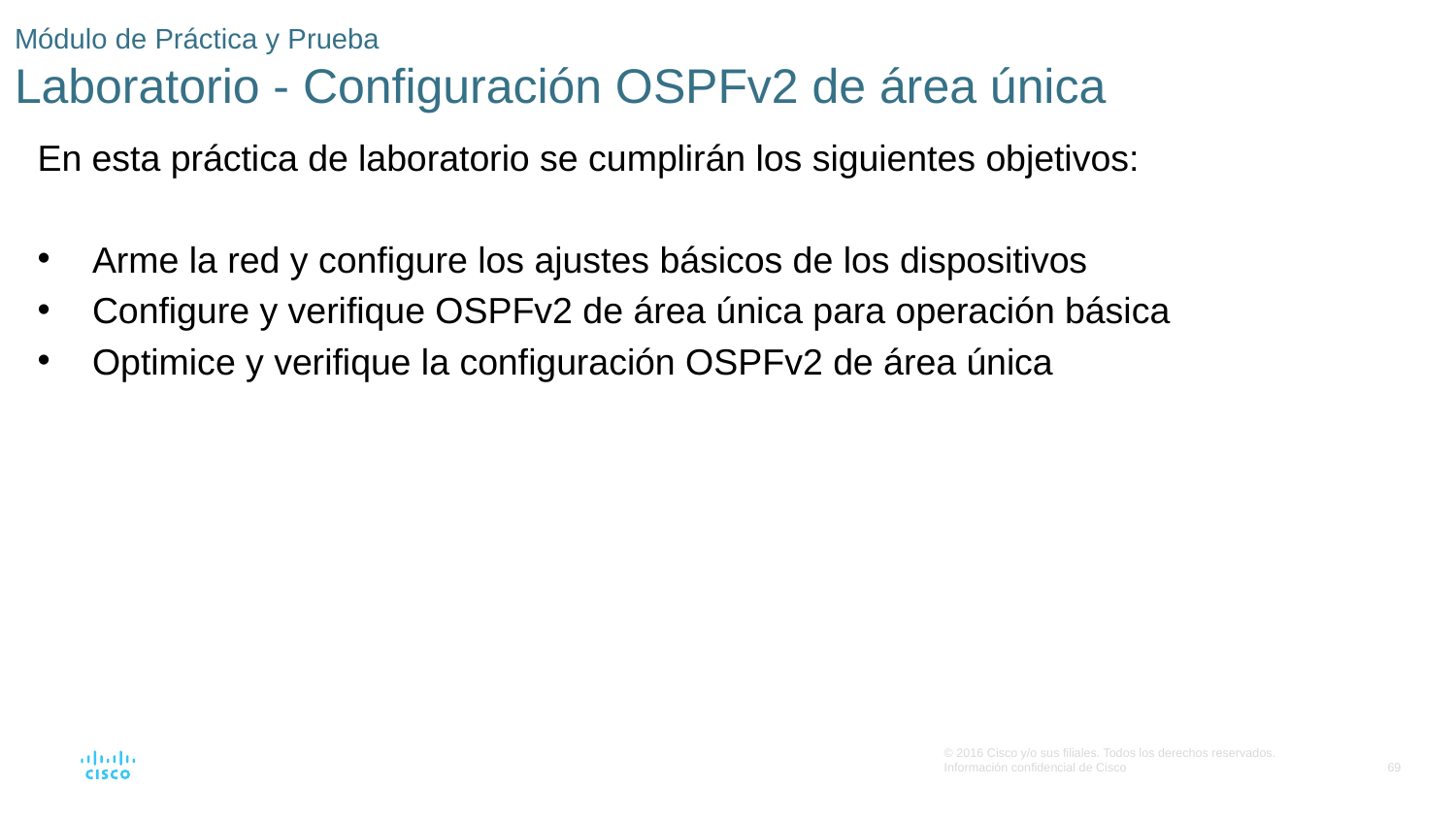

# Módulo de Práctica y Prueba Laboratorio - Configuración OSPFv2 de área única
En esta práctica de laboratorio se cumplirán los siguientes objetivos:

Arme la red y configure los ajustes básicos de los dispositivos
Configure y verifique OSPFv2 de área única para operación básica
Optimice y verifique la configuración OSPFv2 de área única